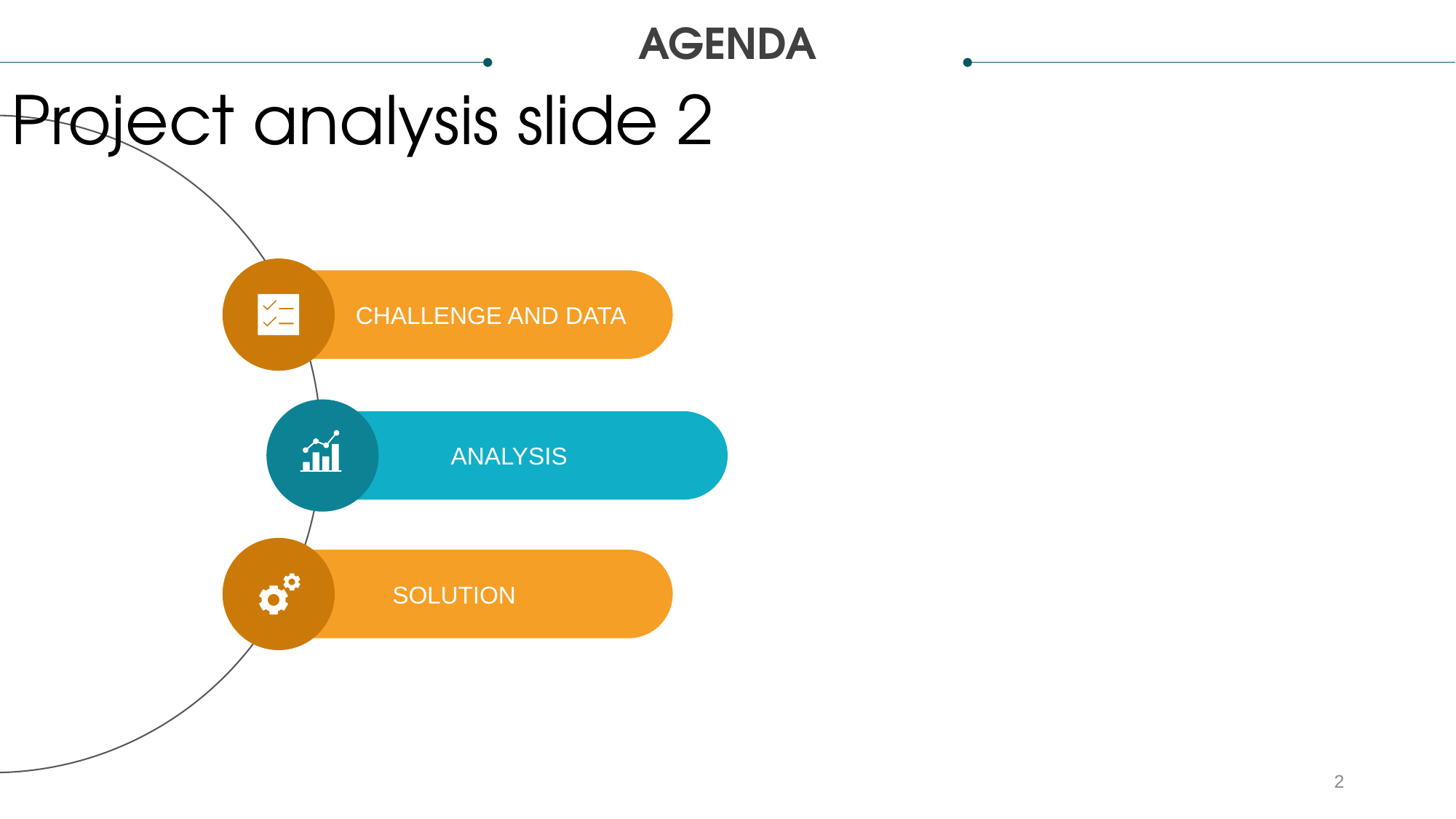

AGENDA
Project analysis slide 2

           CHALLENGE AND DATA

ANALYSIS

SOLUTION

2